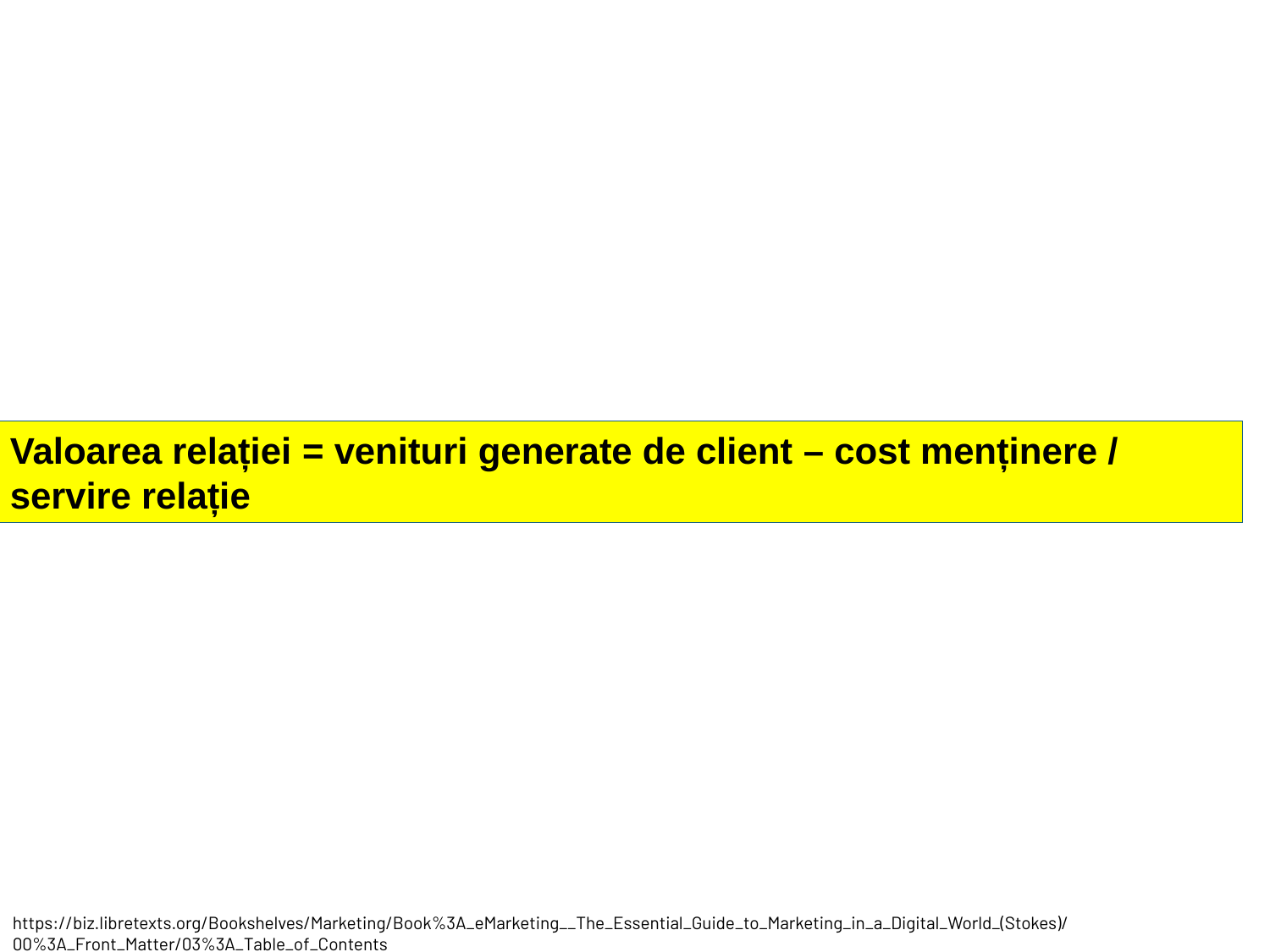

Valoarea relației = venituri generate de client – cost menținere / servire relație
https://biz.libretexts.org/Bookshelves/Marketing/Book%3A_eMarketing__The_Essential_Guide_to_Marketing_in_a_Digital_World_(Stokes)/00%3A_Front_Matter/03%3A_Table_of_Contents